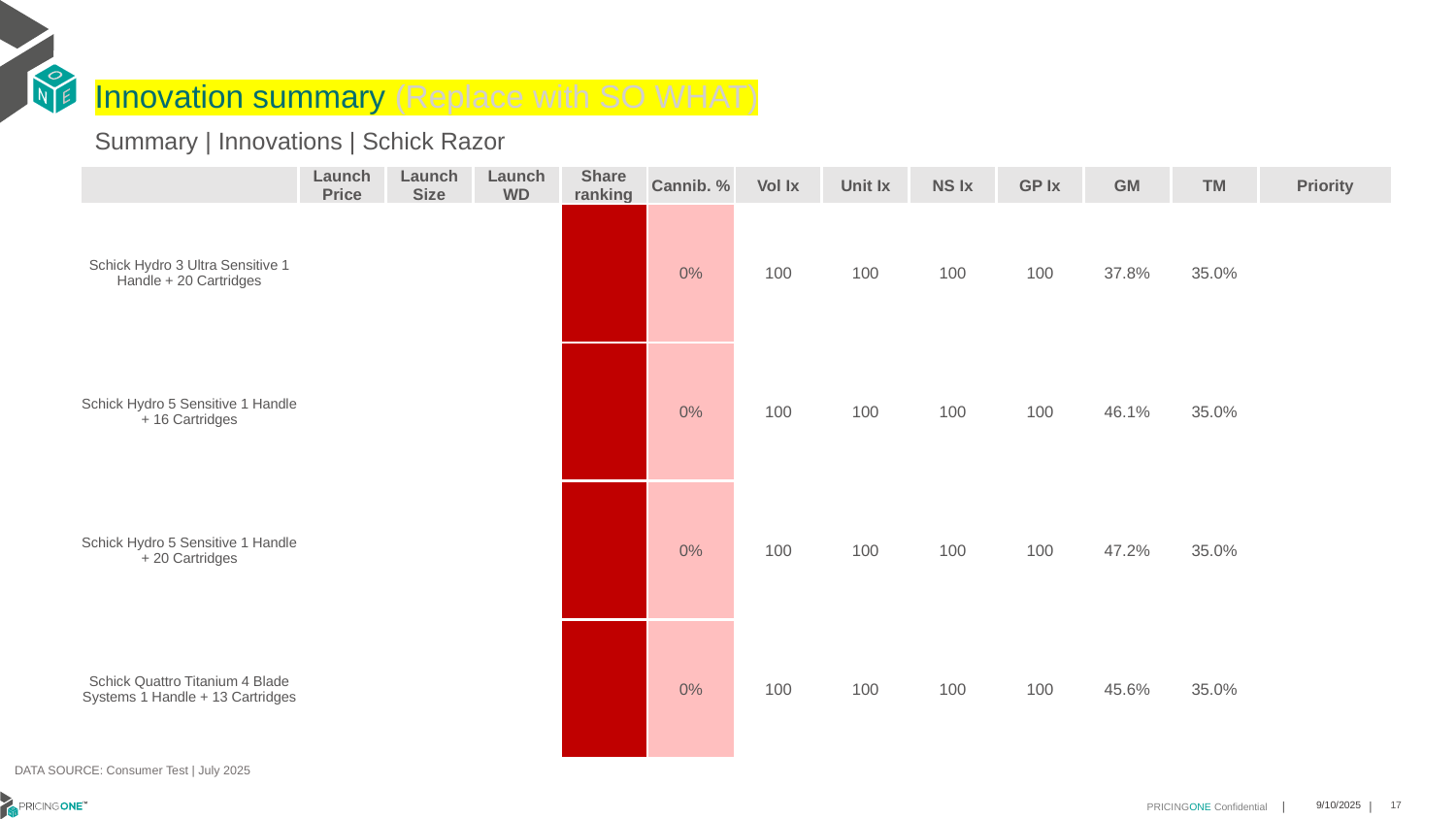

# Innovation summary (Replace with SO WHAT)
Summary | Innovations | Schick Razor
|  | Launch Price | Launch Size | Launch WD | Share ranking | Cannib. % | Vol Ix | Unit Ix | NS Ix | GP Ix | GM | TM | Priority |
| --- | --- | --- | --- | --- | --- | --- | --- | --- | --- | --- | --- | --- |
| Schick Hydro 3 Ultra Sensitive 1 Handle + 20 Cartridges |  |  |  |  | 0% | 100 | 100 | 100 | 100 | 37.8% | 35.0% |  |
| Schick Hydro 5 Sensitive 1 Handle + 16 Cartridges |  |  |  |  | 0% | 100 | 100 | 100 | 100 | 46.1% | 35.0% |  |
| Schick Hydro 5 Sensitive 1 Handle + 20 Cartridges |  |  |  |  | 0% | 100 | 100 | 100 | 100 | 47.2% | 35.0% |  |
| Schick Quattro Titanium 4 Blade Systems 1 Handle + 13 Cartridges |  |  |  |  | 0% | 100 | 100 | 100 | 100 | 45.6% | 35.0% |  |
DATA SOURCE: Consumer Test | July 2025
9/10/2025
17